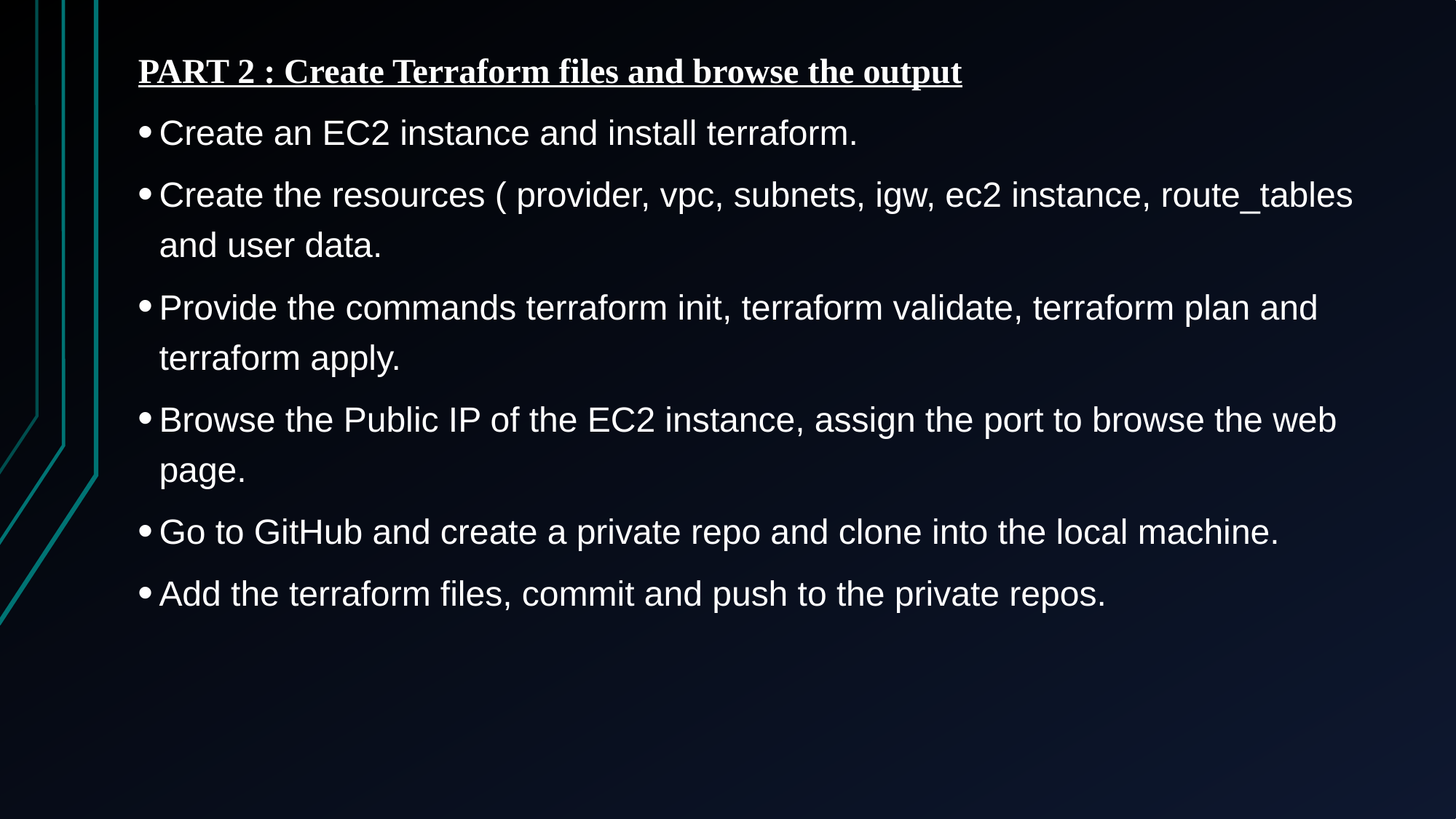

# PART 2 : Create Terraform files and browse the output
Create an EC2 instance and install terraform.
Create the resources ( provider, vpc, subnets, igw, ec2 instance, route_tables and user data.
Provide the commands terraform init, terraform validate, terraform plan and terraform apply.
Browse the Public IP of the EC2 instance, assign the port to browse the web page.
Go to GitHub and create a private repo and clone into the local machine.
Add the terraform files, commit and push to the private repos.